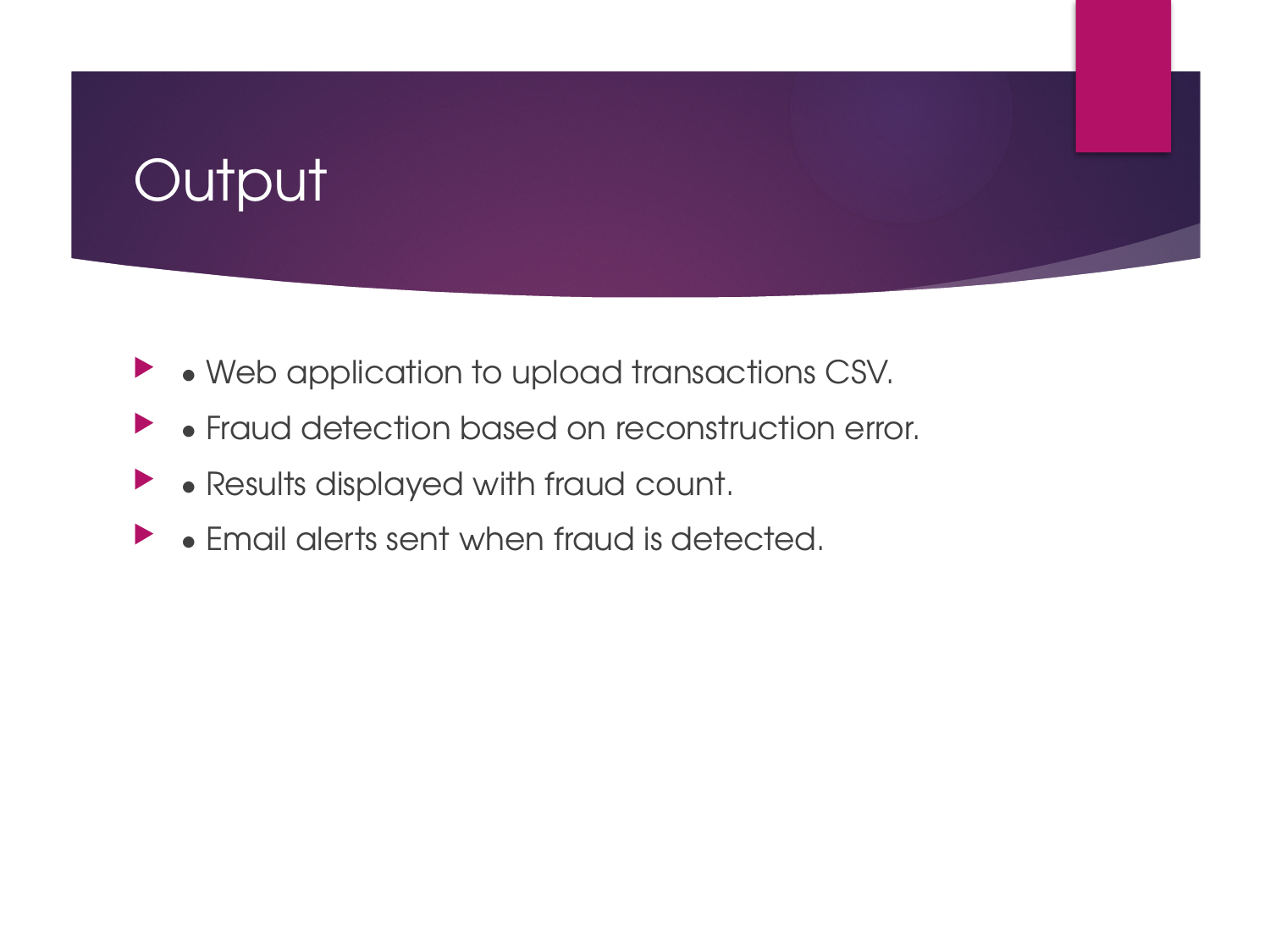

# Output
• Web application to upload transactions CSV.
• Fraud detection based on reconstruction error.
• Results displayed with fraud count.
• Email alerts sent when fraud is detected.